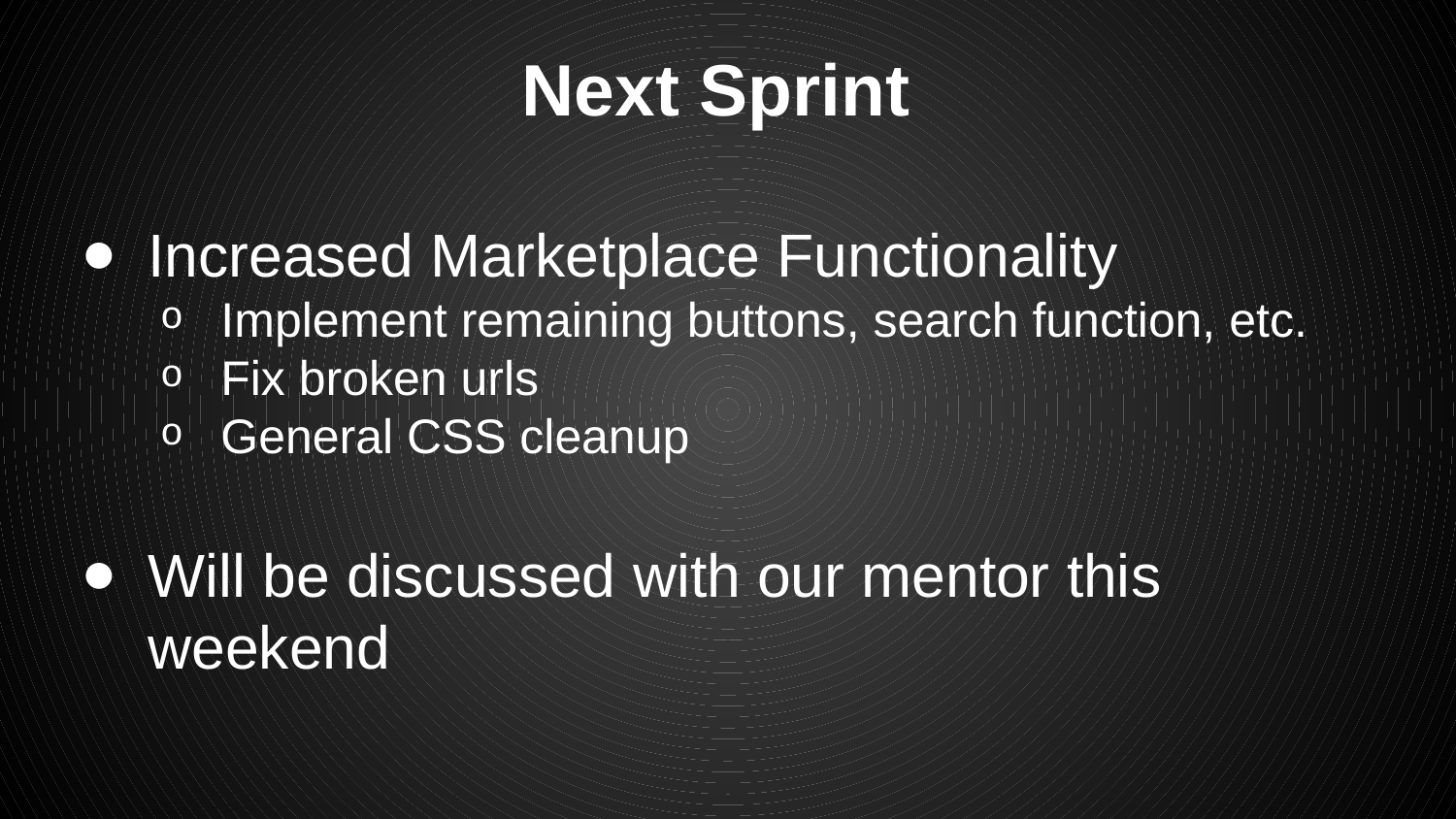

# Next Sprint
Increased Marketplace Functionality
Implement remaining buttons, search function, etc.
Fix broken urls
General CSS cleanup

Will be discussed with our mentor this weekend